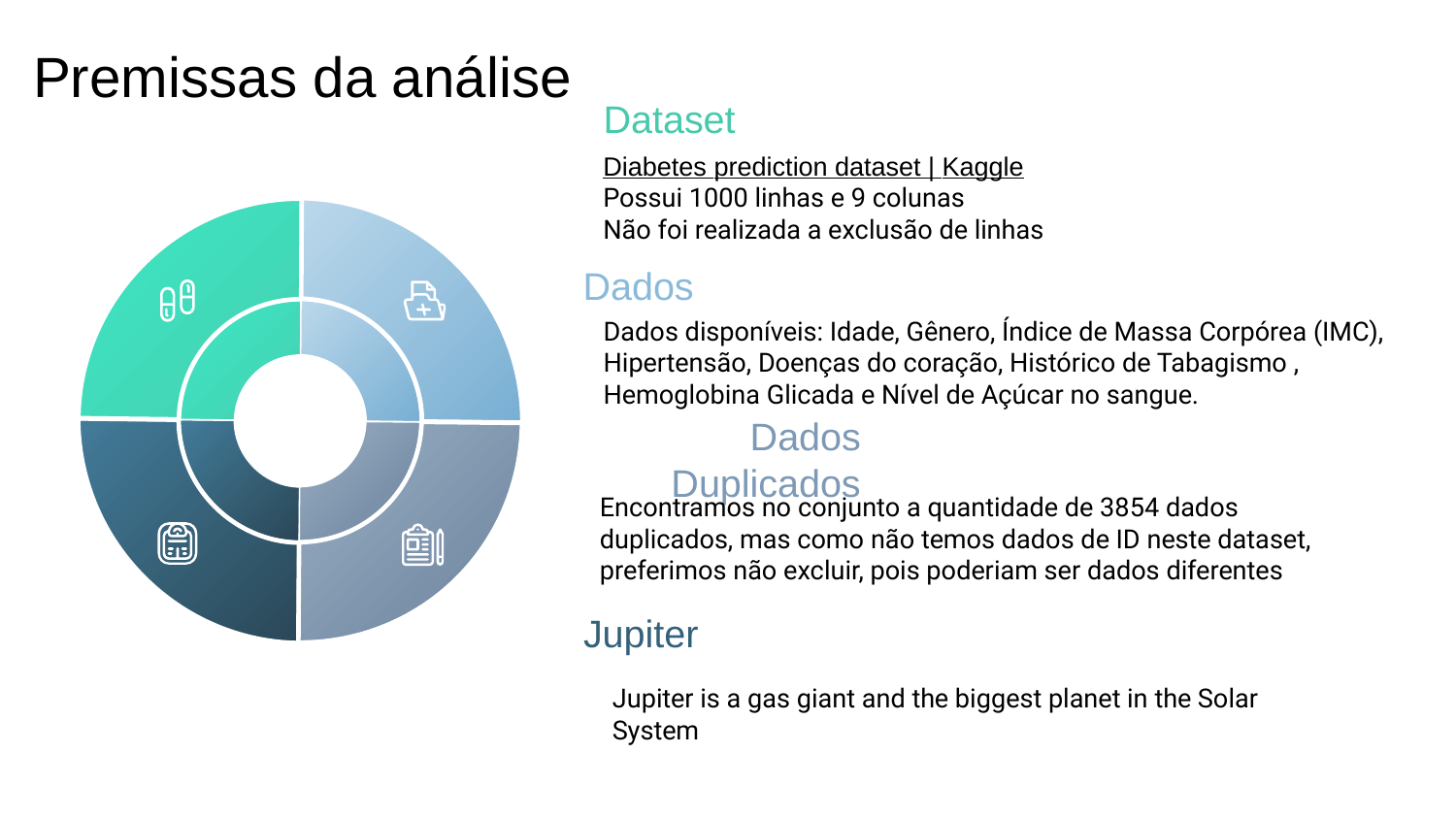

# Premissas da análise
Dataset
Diabetes prediction dataset | Kaggle
Possui 1000 linhas e 9 colunas
Não foi realizada a exclusão de linhas

Dados
Dados disponíveis: Idade, Gênero, Índice de Massa Corpórea (IMC), Hipertensão, Doenças do coração, Histórico de Tabagismo , Hemoglobina Glicada e Nível de Açúcar no sangue.
Dados Duplicados
Encontramos no conjunto a quantidade de 3854 dados duplicados, mas como não temos dados de ID neste dataset, preferimos não excluir, pois poderiam ser dados diferentes
Jupiter
Jupiter is a gas giant and the biggest planet in the Solar System